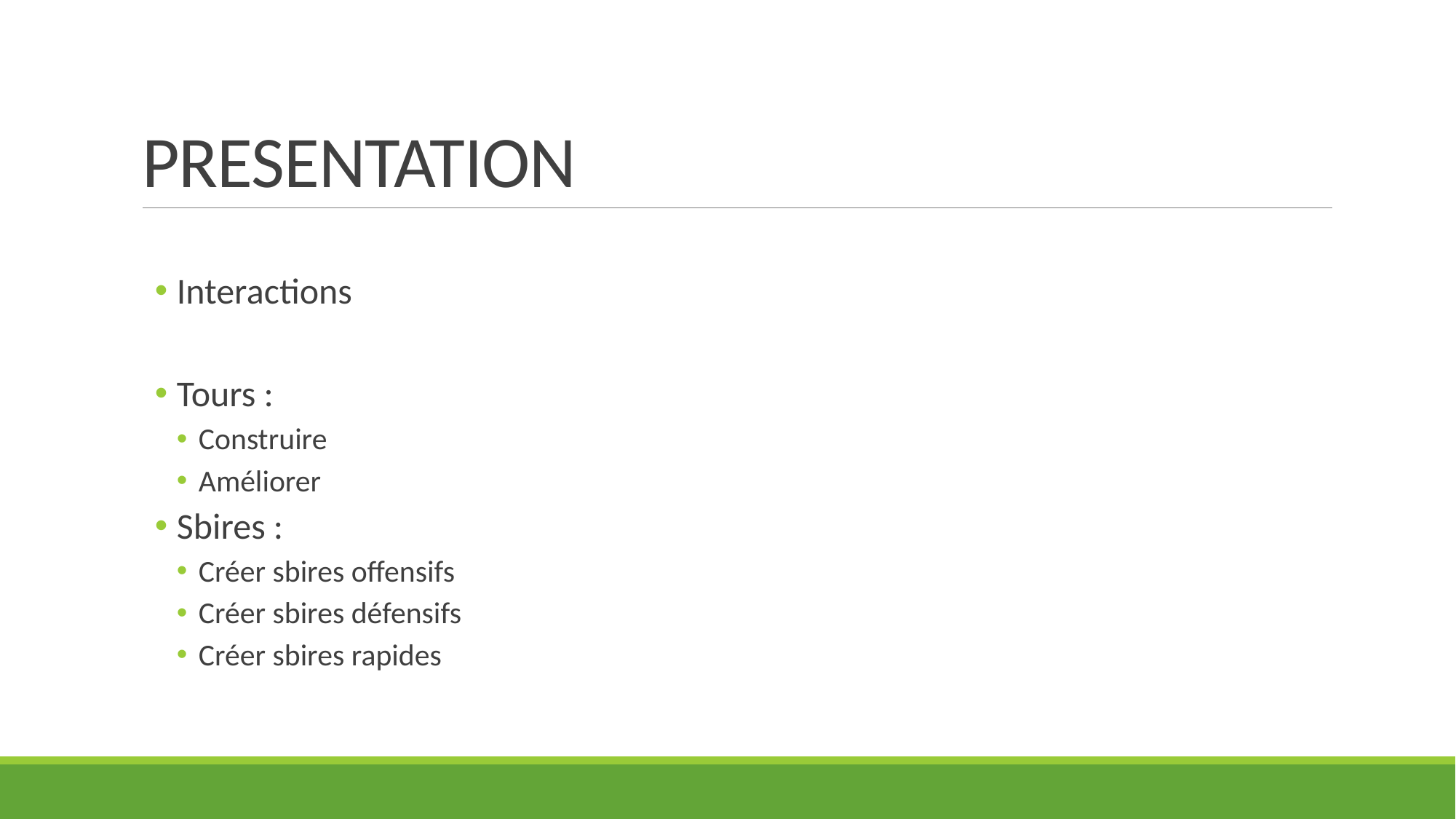

# PRESENTATION

Interactions

Tours :
Construire
Améliorer
Sbires :
Créer sbires offensifs
Créer sbires défensifs
Créer sbires rapides